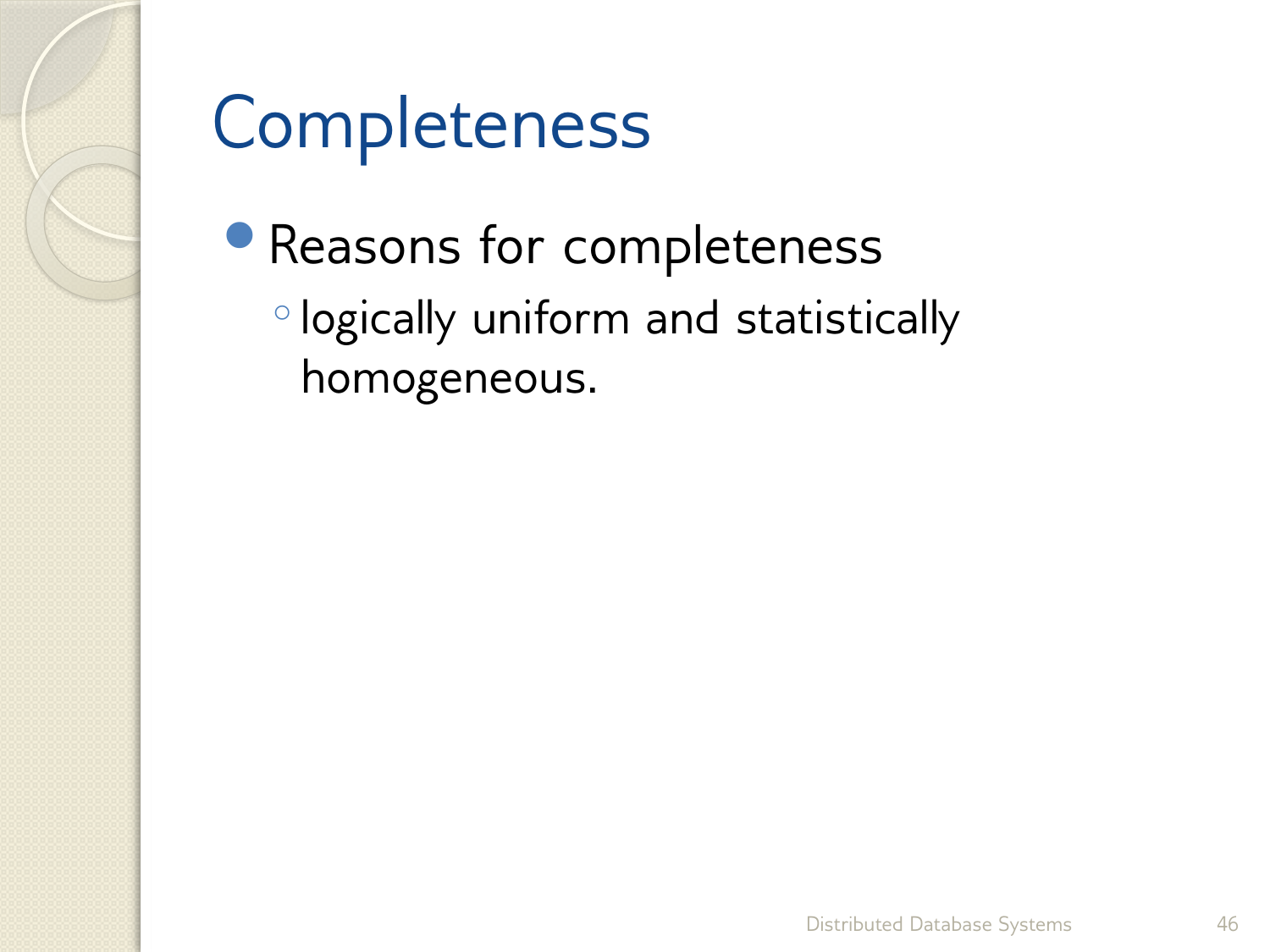

# Completeness
Reasons for completeness
logically uniform and statistically homogeneous.

Distributed Database Systems
46